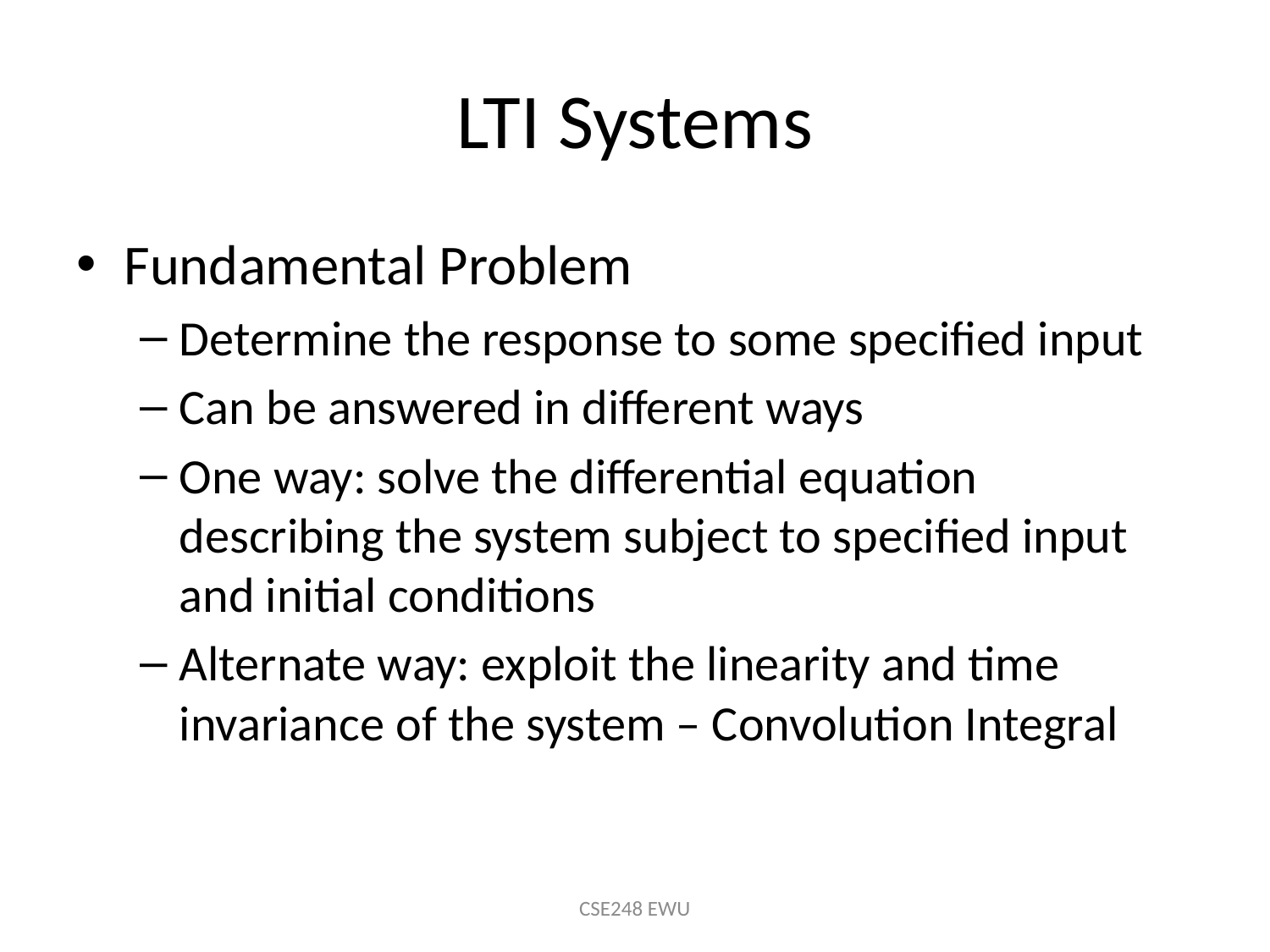

# LTI Systems
Fundamental Problem
Determine the response to some specified input
Can be answered in different ways
One way: solve the differential equation describing the system subject to specified input and initial conditions
Alternate way: exploit the linearity and time invariance of the system – Convolution Integral
CSE248 EWU